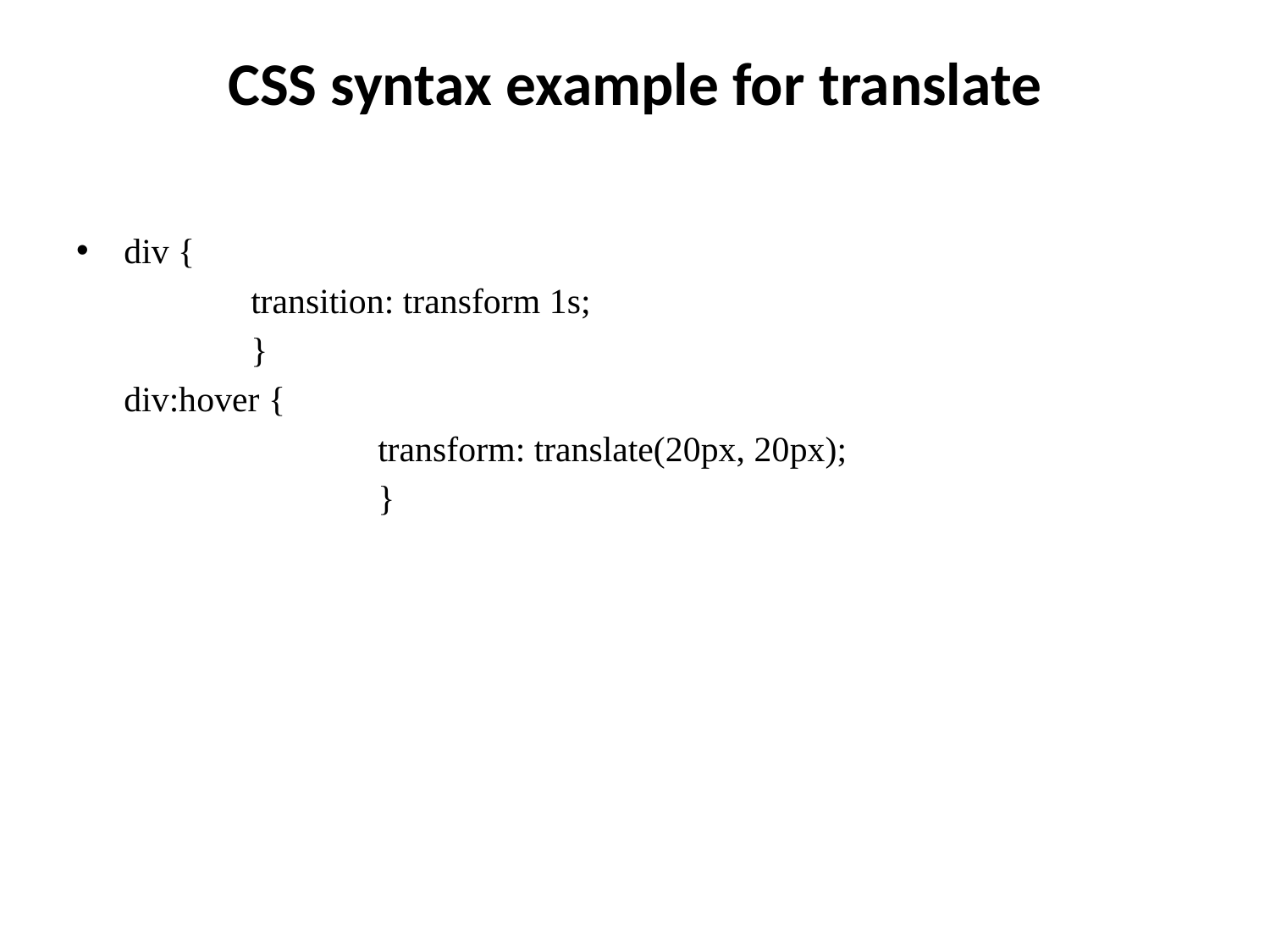

# CSS syntax example for translate
div {
		transition: transform 1s;
		}
	div:hover {
			transform: translate(20px, 20px);
			}